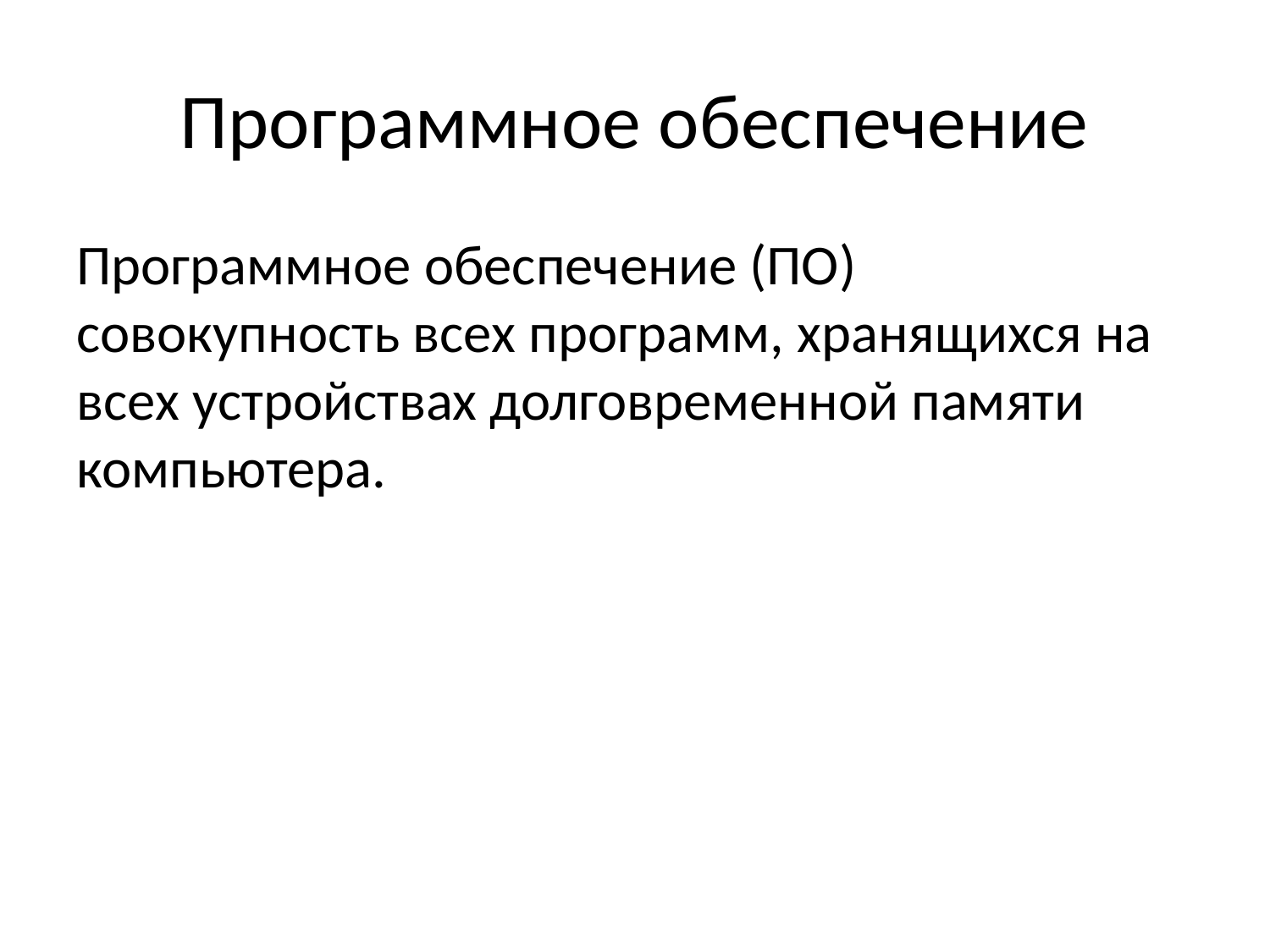

Программное обеспечение
Программное обеспечение (ПО)
совокупность всех программ, хранящихся на
всех устройствах долговременной памяти
компьютера.